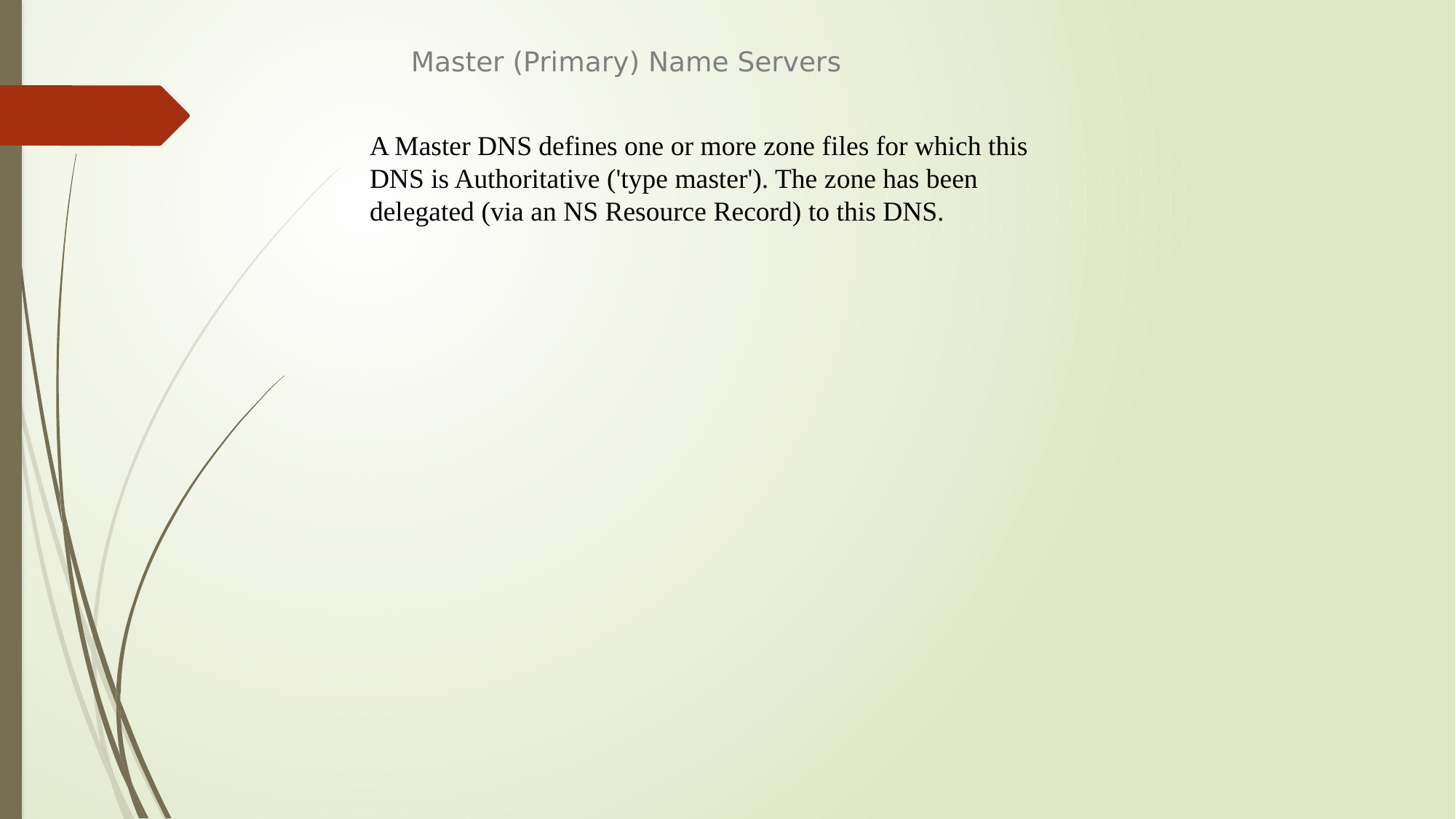

Master (Primary) Name Servers
A Master DNS defines one or more zone files for which this DNS is Authoritative ('type master'). The zone has been delegated (via an NS Resource Record) to this DNS.